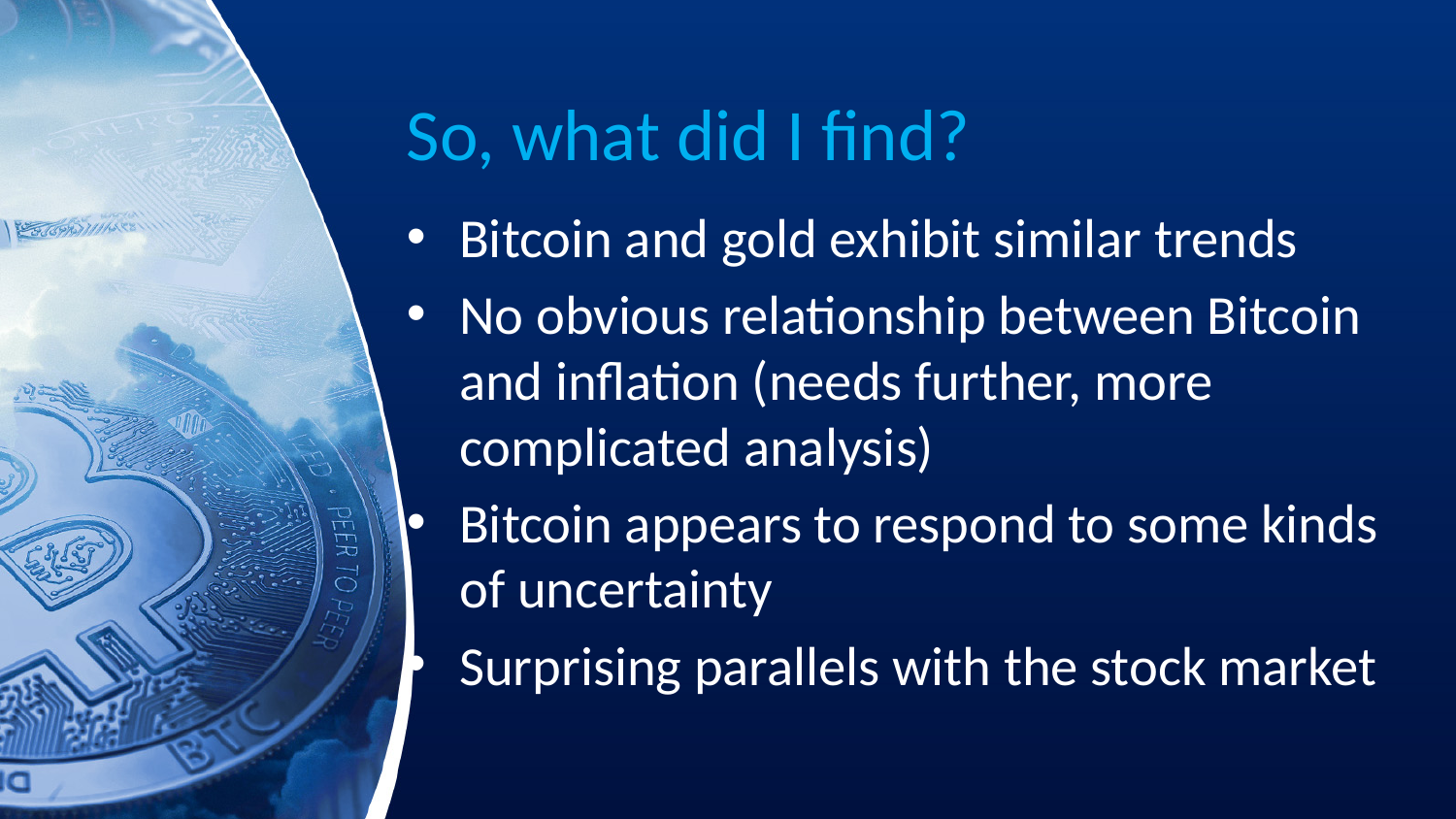

# So, what did I find?
Bitcoin and gold exhibit similar trends
No obvious relationship between Bitcoin and inflation (needs further, more complicated analysis)
Bitcoin appears to respond to some kinds of uncertainty
Surprising parallels with the stock market